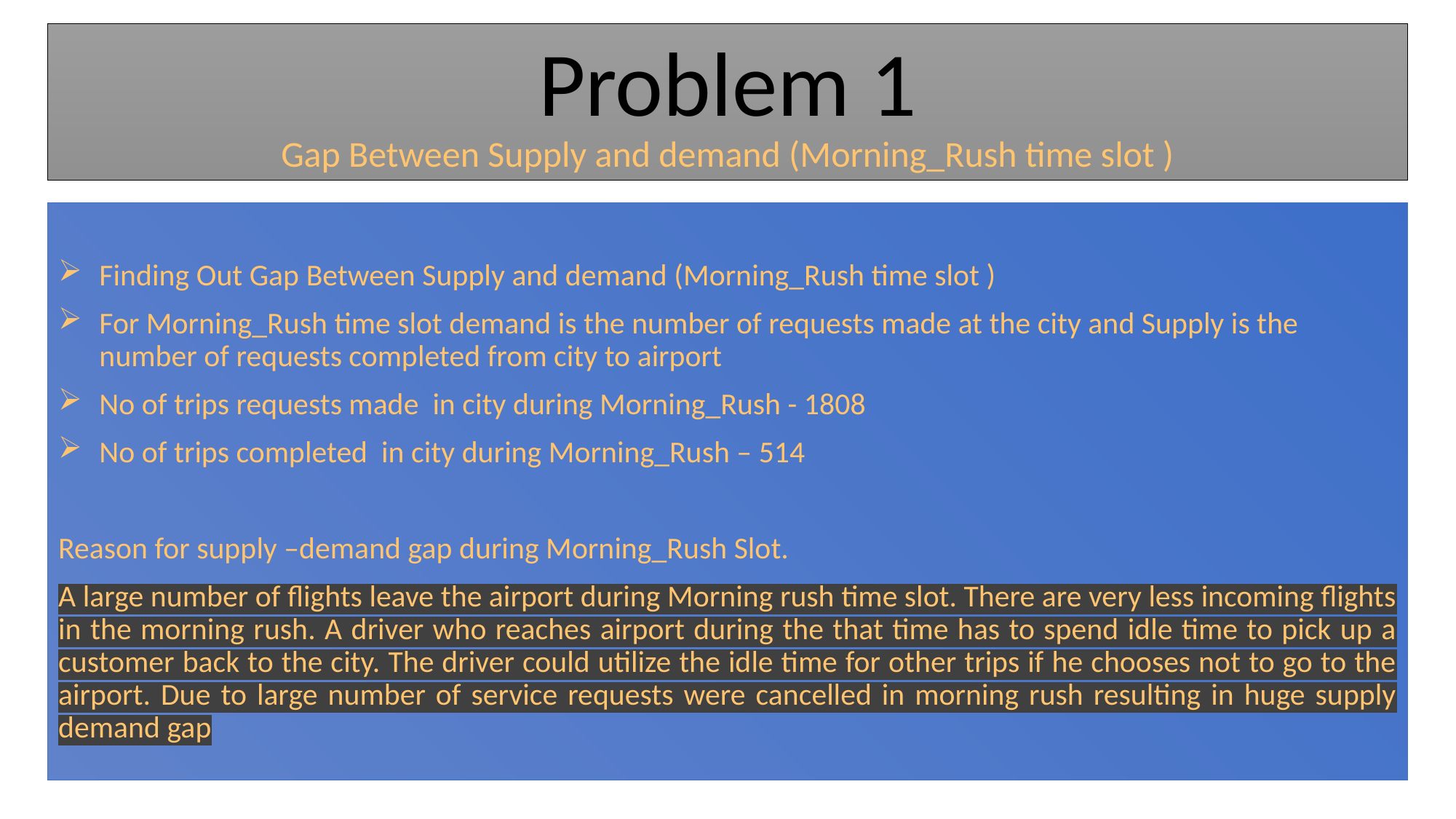

# Problem 1 Gap Between Supply and demand (Morning_Rush time slot )

Finding Out Gap Between Supply and demand (Morning_Rush time slot )
For Morning_Rush time slot demand is the number of requests made at the city and Supply is the number of requests completed from city to airport
No of trips requests made  in city during Morning_Rush - 1808
No of trips completed  in city during Morning_Rush – 514

Reason for supply –demand gap during Morning_Rush Slot.
A large number of flights leave the airport during Morning rush time slot. There are very less incoming flights in the morning rush. A driver who reaches airport during the that time has to spend idle time to pick up a customer back to the city. The driver could utilize the idle time for other trips if he chooses not to go to the airport. Due to large number of service requests were cancelled in morning rush resulting in huge supply demand gap